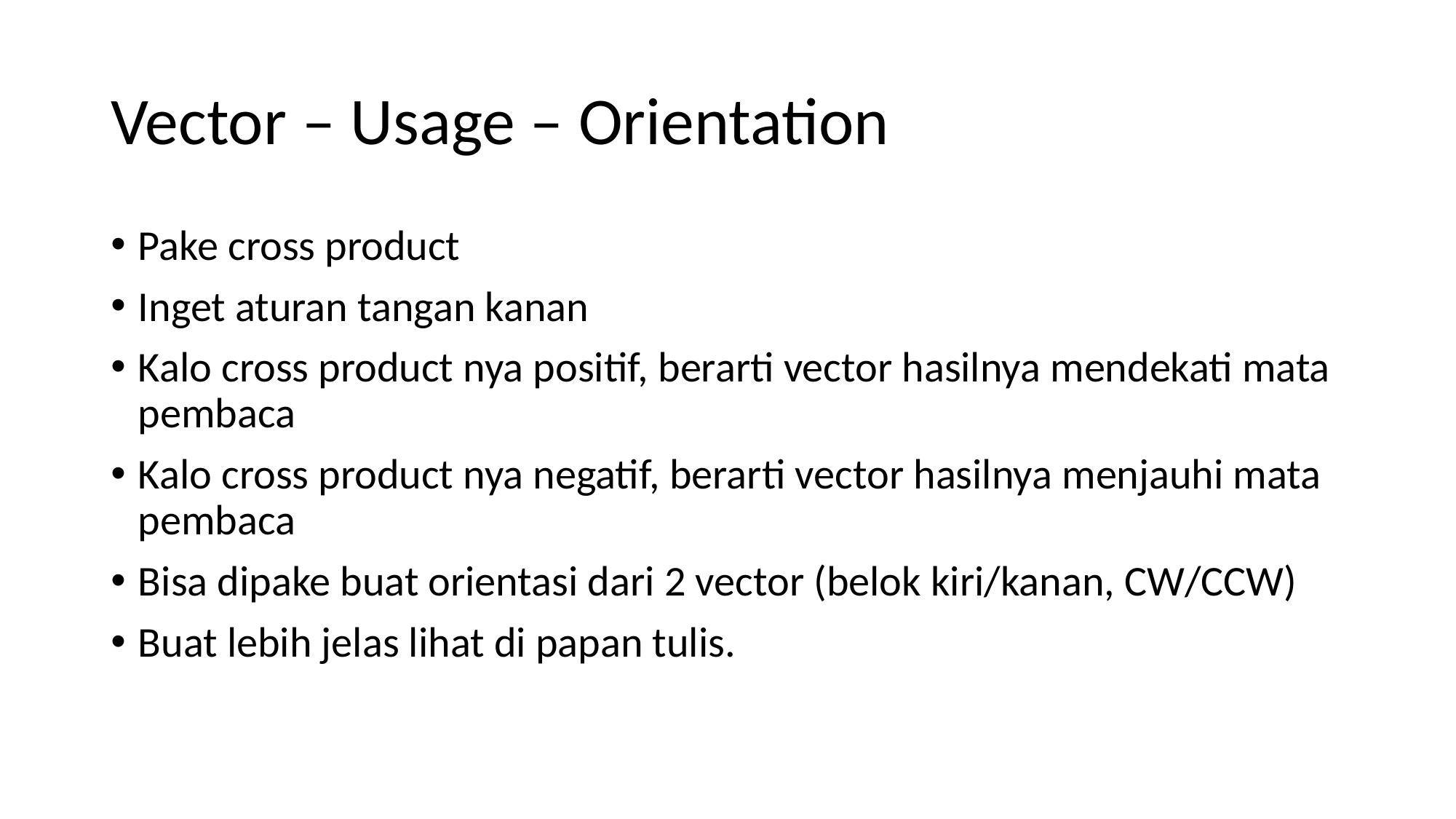

# Vector – Usage – Orientation
Pake cross product
Inget aturan tangan kanan
Kalo cross product nya positif, berarti vector hasilnya mendekati mata pembaca
Kalo cross product nya negatif, berarti vector hasilnya menjauhi mata pembaca
Bisa dipake buat orientasi dari 2 vector (belok kiri/kanan, CW/CCW)
Buat lebih jelas lihat di papan tulis.